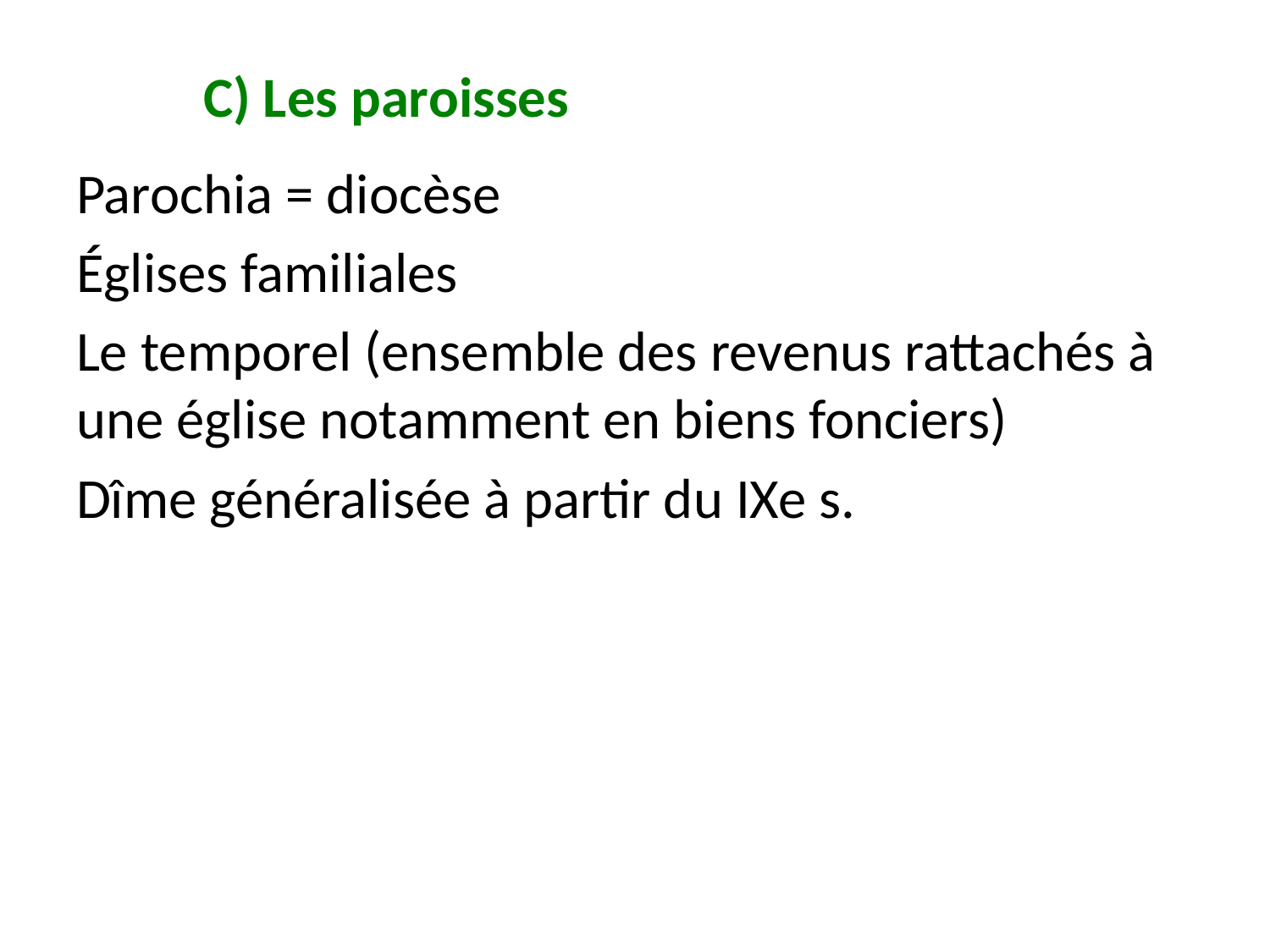

# C) Les paroisses
Parochia = diocèse
Églises familiales
Le temporel (ensemble des revenus rattachés à une église notamment en biens fonciers)
Dîme généralisée à partir du IXe s.